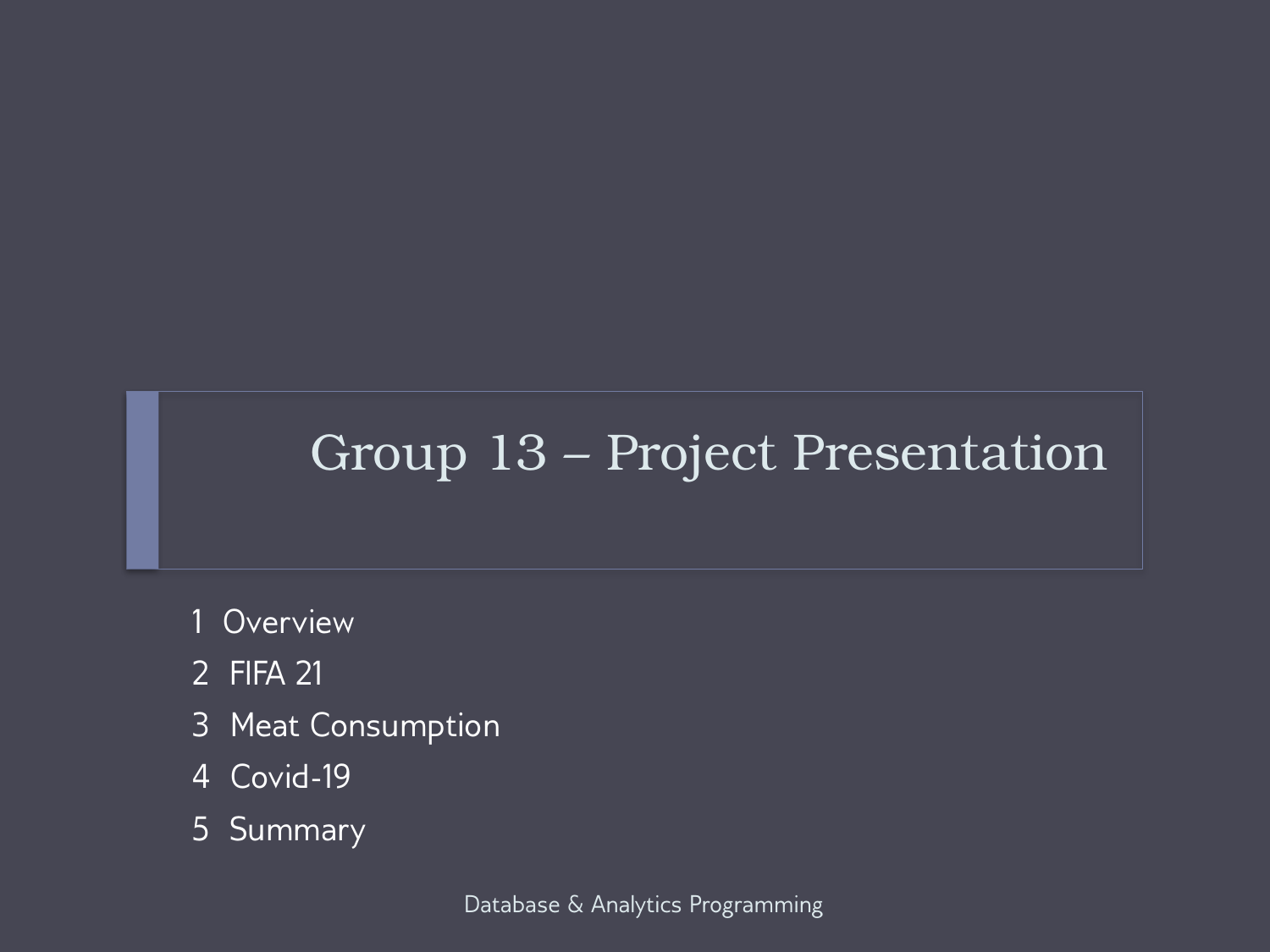

# Group 13 – Project Presentation
1  Overview
2  FIFA 21
3  Meat Consumption
4  Covid-19
5  Summary
Database & Analytics Programming